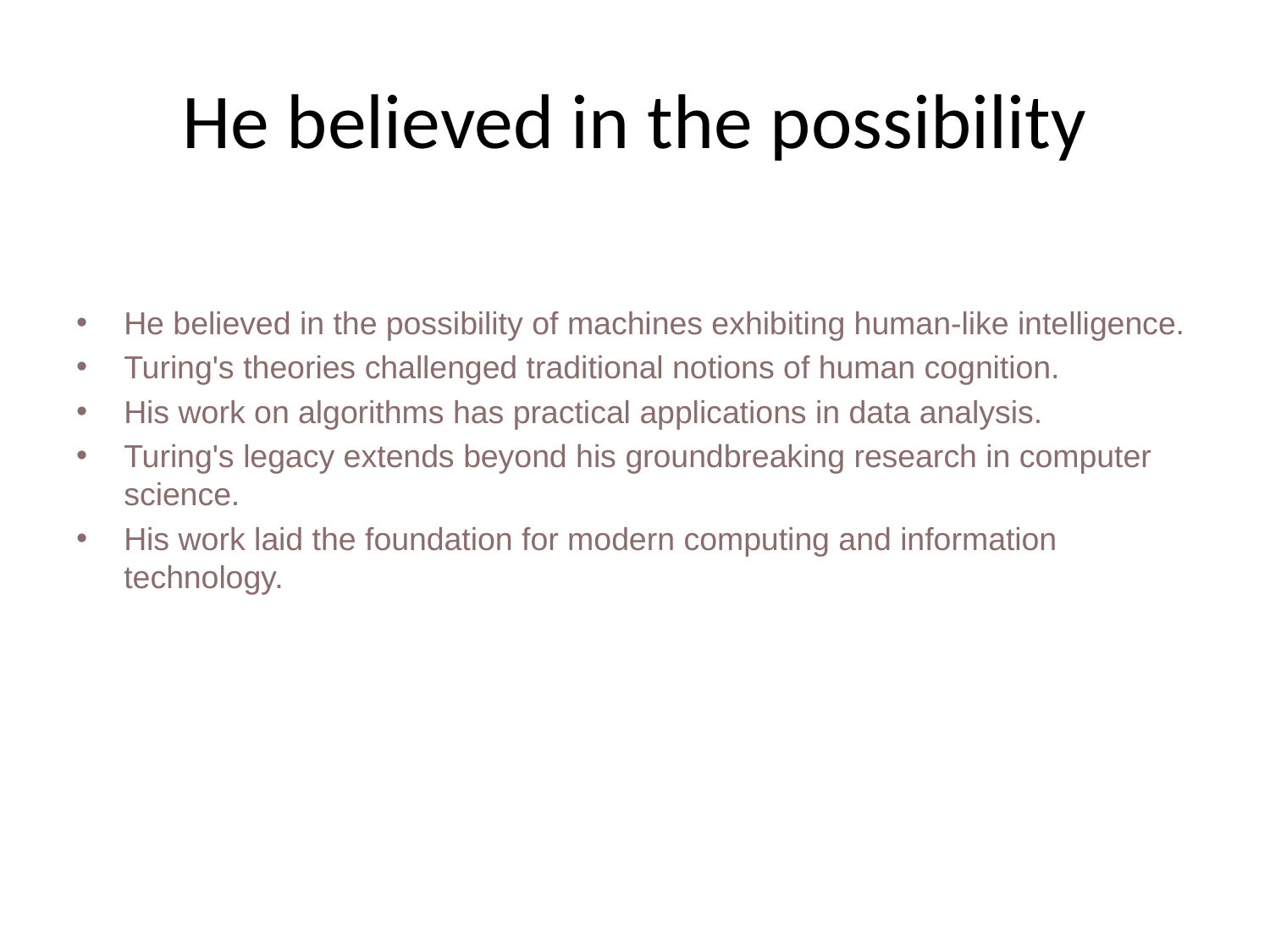

# He believed in the possibility

He believed in the possibility of machines exhibiting human-like intelligence.
Turing's theories challenged traditional notions of human cognition.
His work on algorithms has practical applications in data analysis.
Turing's legacy extends beyond his groundbreaking research in computer science.
His work laid the foundation for modern computing and information technology.